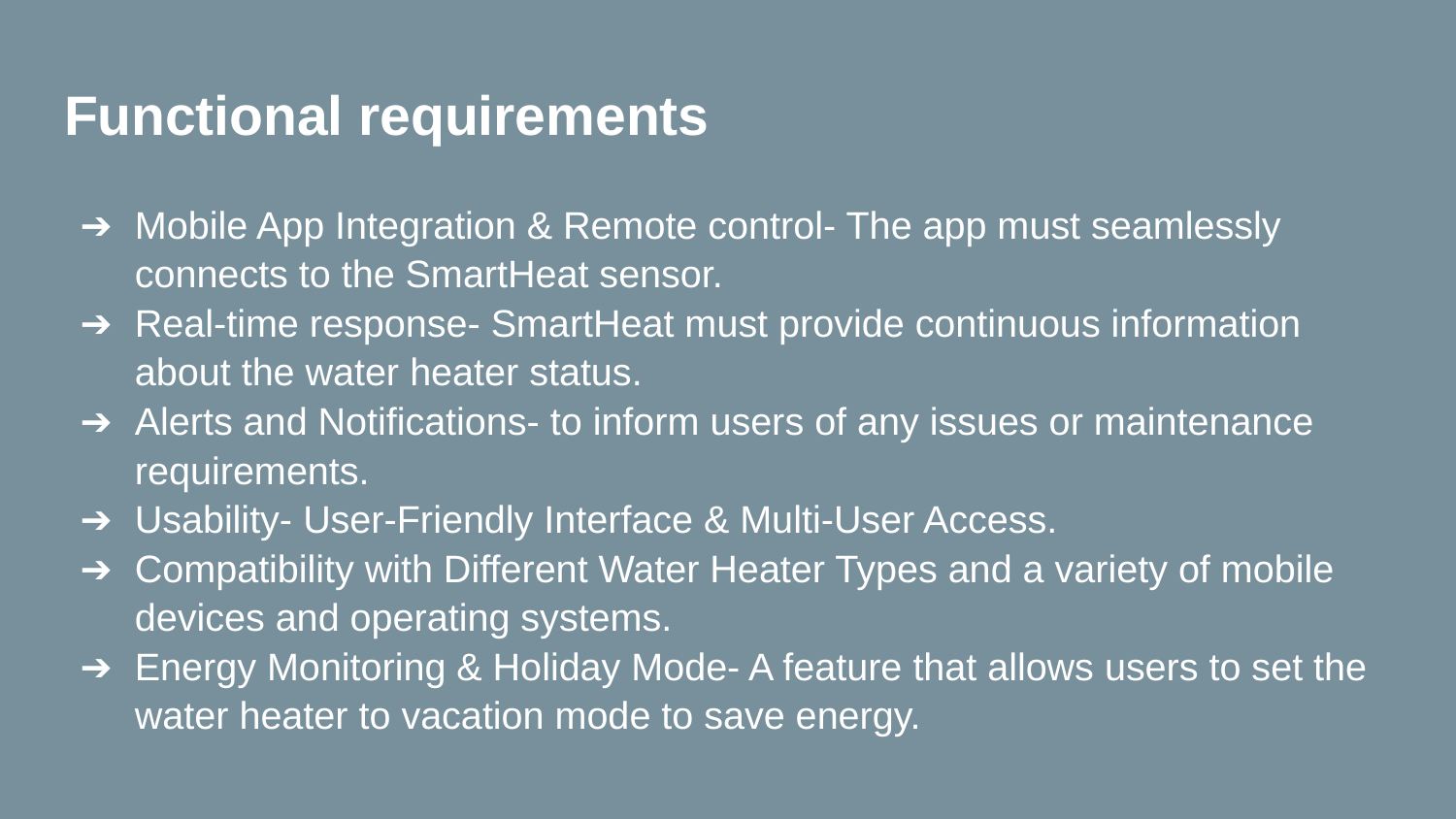

# Functional requirements
Mobile App Integration & Remote control- The app must seamlessly connects to the SmartHeat sensor.
Real-time response- SmartHeat must provide continuous information about the water heater status.
Alerts and Notifications- to inform users of any issues or maintenance requirements.
Usability- User-Friendly Interface & Multi-User Access.
Compatibility with Different Water Heater Types and a variety of mobile devices and operating systems.
Energy Monitoring & Holiday Mode- A feature that allows users to set the water heater to vacation mode to save energy.